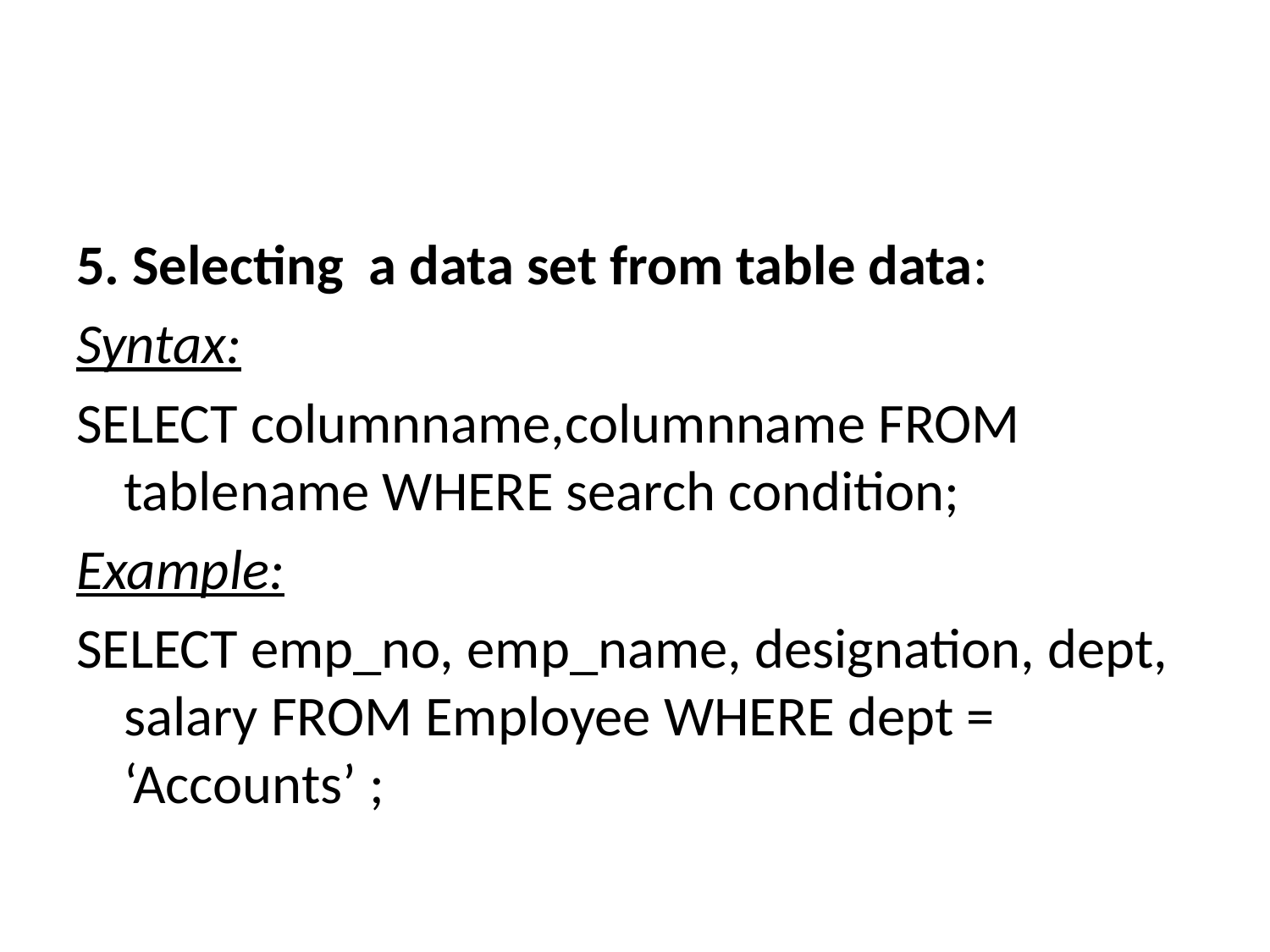

#
5. Selecting  a data set from table data:
Syntax:
SELECT columnname,columnname FROM tablename WHERE search condition;
Example:
SELECT emp_no, emp_name, designation, dept, salary FROM Employee WHERE dept = ‘Accounts’ ;